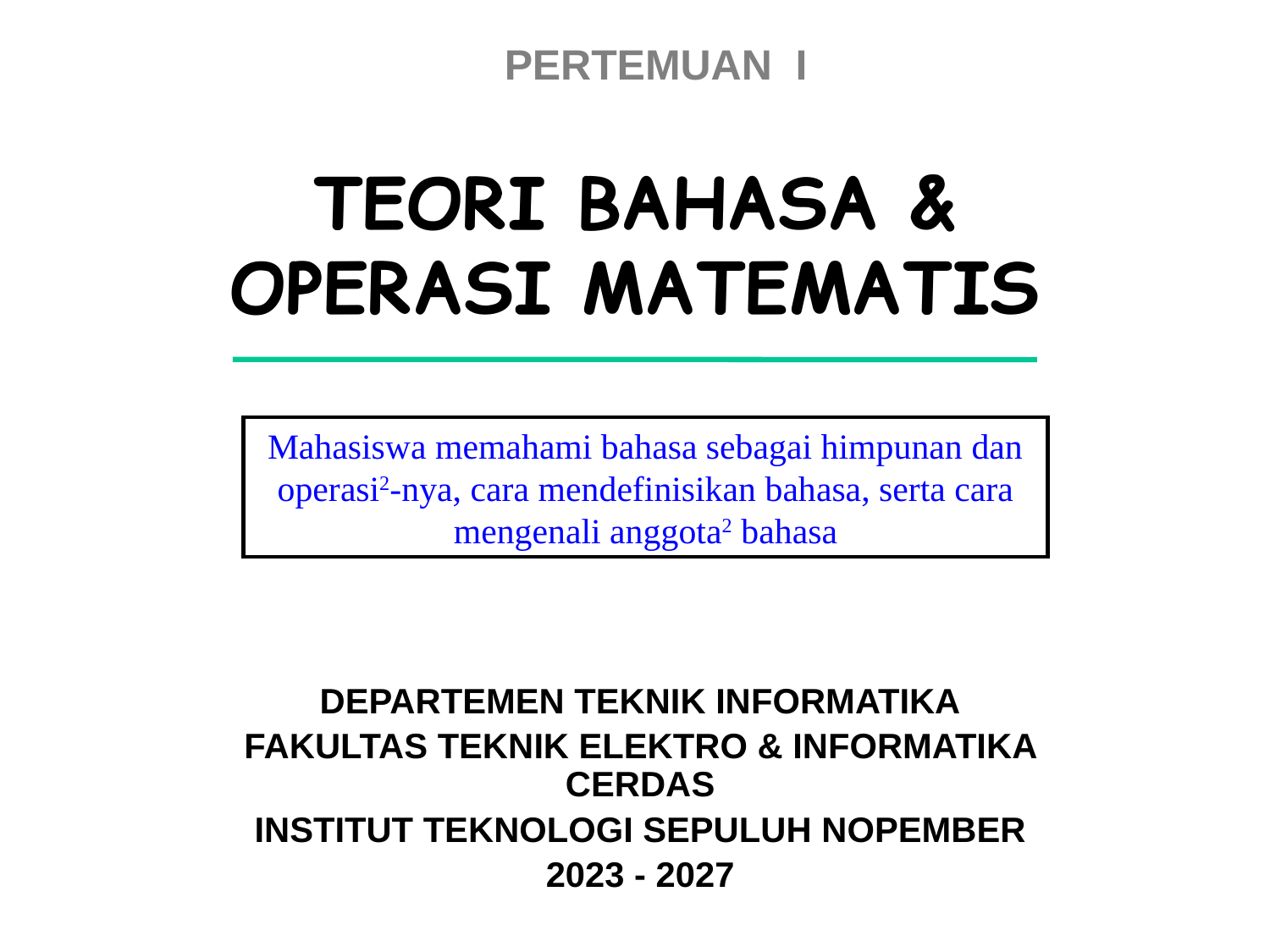

PERTEMUAN  I
# TEORI BAHASA & OPERASI MATEMATIS
Mahasiswa memahami bahasa sebagai himpunan dan operasi2-nya, cara mendefinisikan bahasa, serta cara mengenali anggota2 bahasa
DEPARTEMEN TEKNIK INFORMATIKA
FAKULTAS TEKNIK ELEKTRO & INFORMATIKA CERDAS
INSTITUT TEKNOLOGI SEPULUH NOPEMBER
2023 - 2027